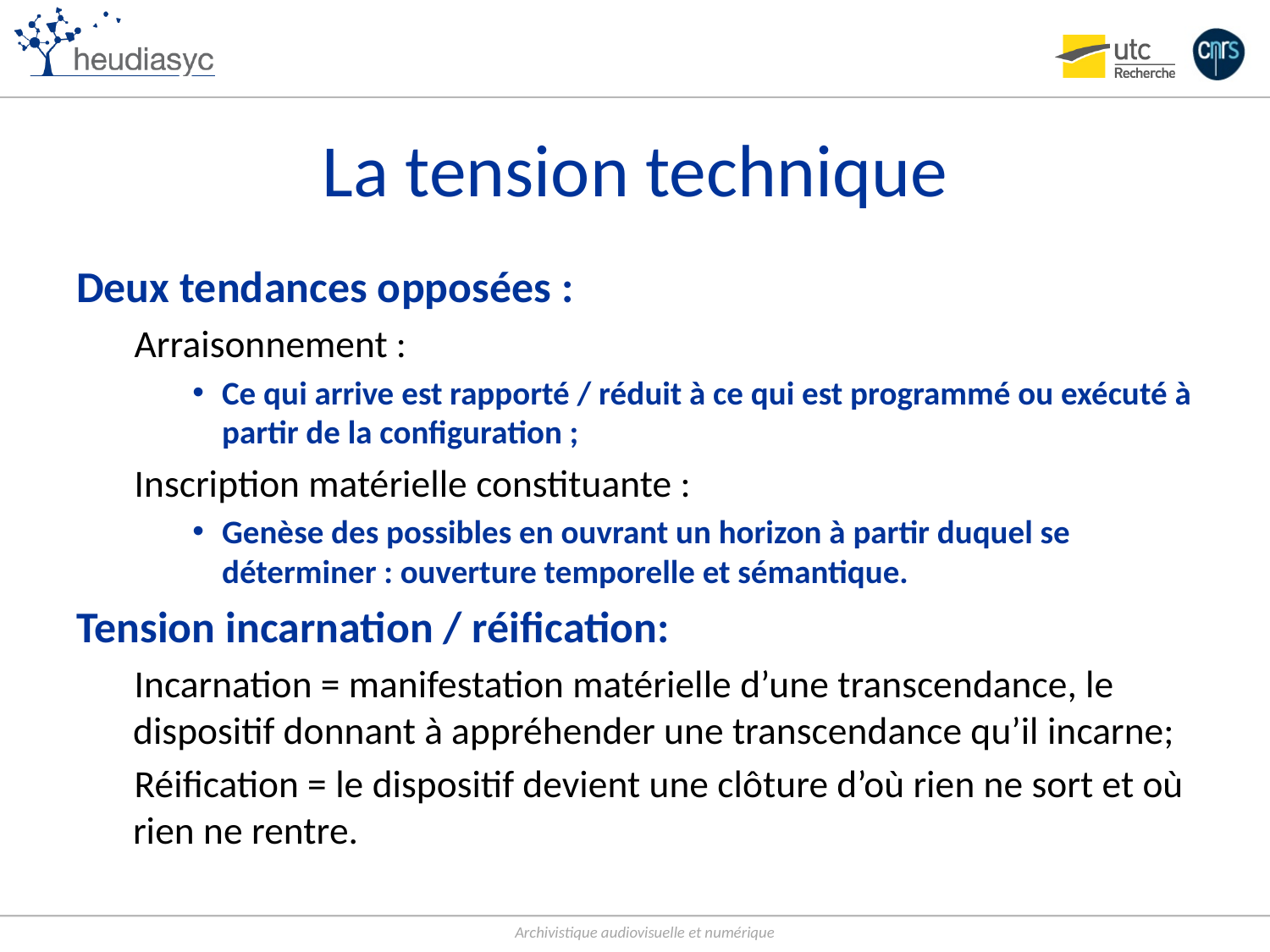

# La tension technique
Deux tendances opposées :
Arraisonnement :
Ce qui arrive est rapporté / réduit à ce qui est programmé ou exécuté à partir de la configuration ;
Inscription matérielle constituante :
Genèse des possibles en ouvrant un horizon à partir duquel se déterminer : ouverture temporelle et sémantique.
Tension incarnation / réification:
Incarnation = manifestation matérielle d’une transcendance, le dispositif donnant à appréhender une transcendance qu’il incarne;
Réification = le dispositif devient une clôture d’où rien ne sort et où rien ne rentre.